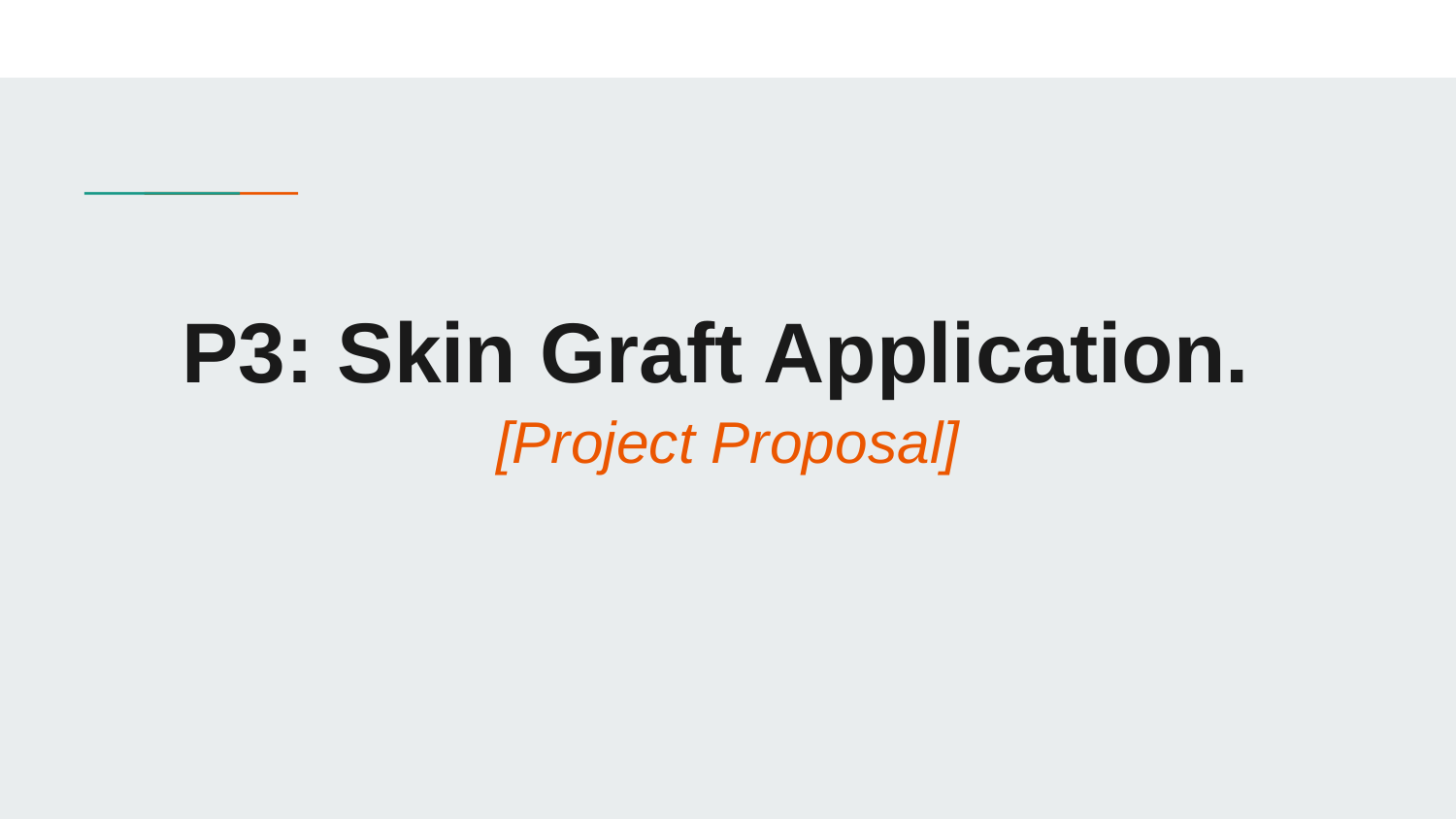

# P3: Skin Graft Application.
[Project Proposal]